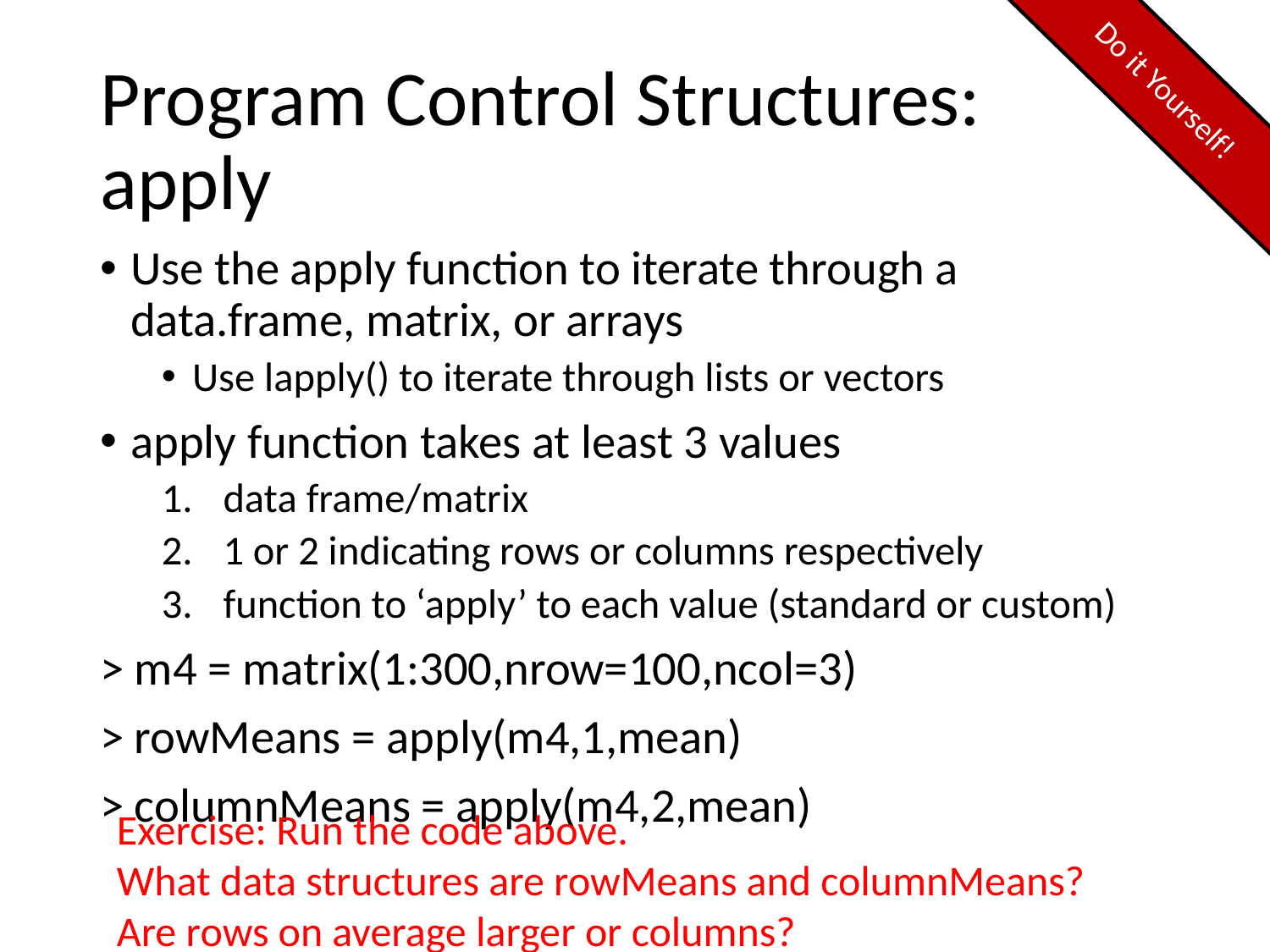

Do it Yourself!
# Program Control Structures: apply
Use the apply function to iterate through a data.frame, matrix, or arrays
Use lapply() to iterate through lists or vectors
apply function takes at least 3 values
data frame/matrix
1 or 2 indicating rows or columns respectively
function to ‘apply’ to each value (standard or custom)
> m4 = matrix(1:300,nrow=100,ncol=3)
> rowMeans = apply(m4,1,mean)
> columnMeans = apply(m4,2,mean)
Exercise: Run the code above.
What data structures are rowMeans and columnMeans?
Are rows on average larger or columns?